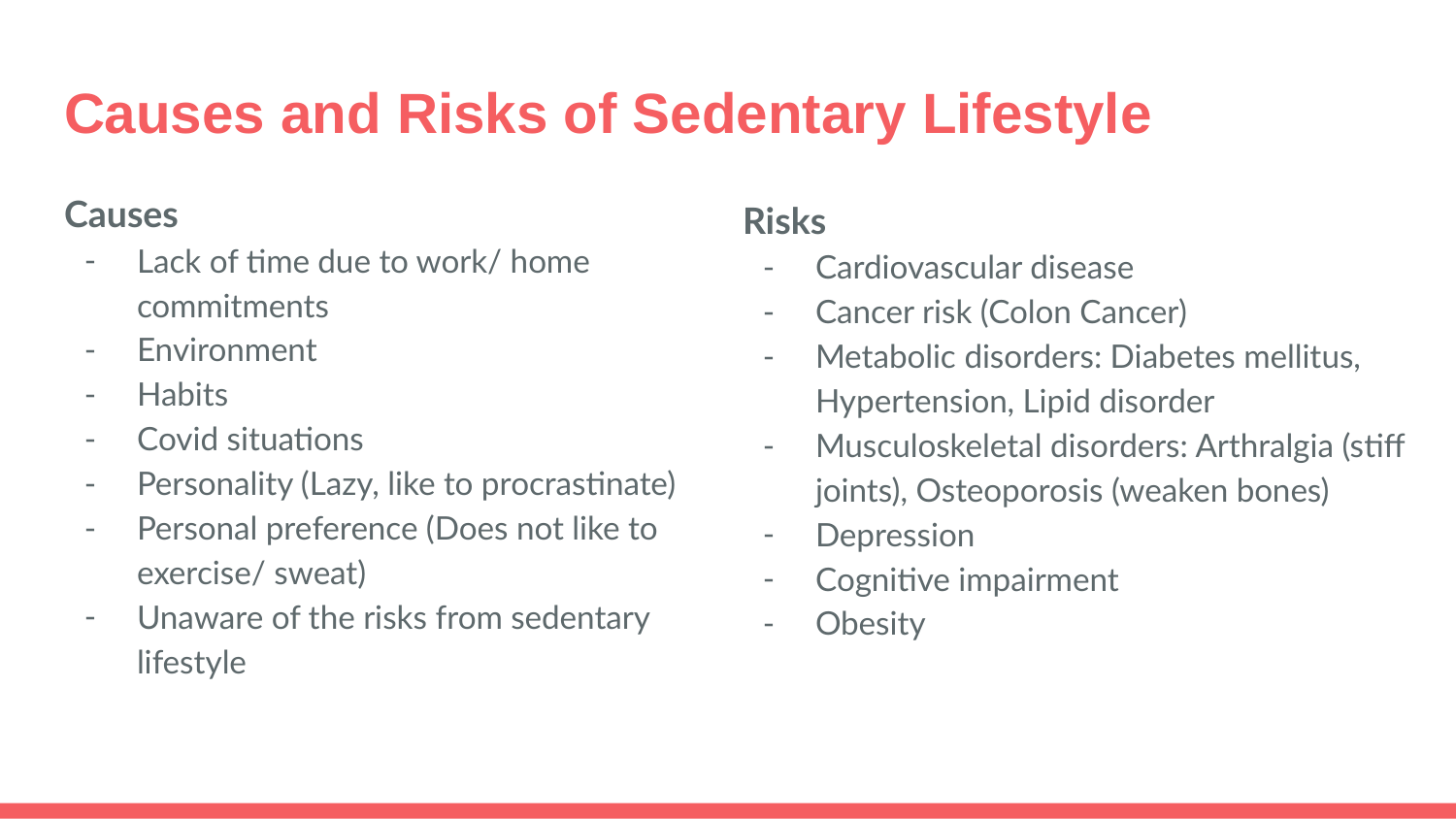

# Causes and Risks of Sedentary Lifestyle
Causes
Lack of time due to work/ home commitments
Environment
Habits
Covid situations
Personality (Lazy, like to procrastinate)
Personal preference (Does not like to exercise/ sweat)
Unaware of the risks from sedentary lifestyle
Risks
Cardiovascular disease
Cancer risk (Colon Cancer)
Metabolic disorders: Diabetes mellitus, Hypertension, Lipid disorder
Musculoskeletal disorders: Arthralgia (stiff joints), Osteoporosis (weaken bones)
Depression
Cognitive impairment
Obesity